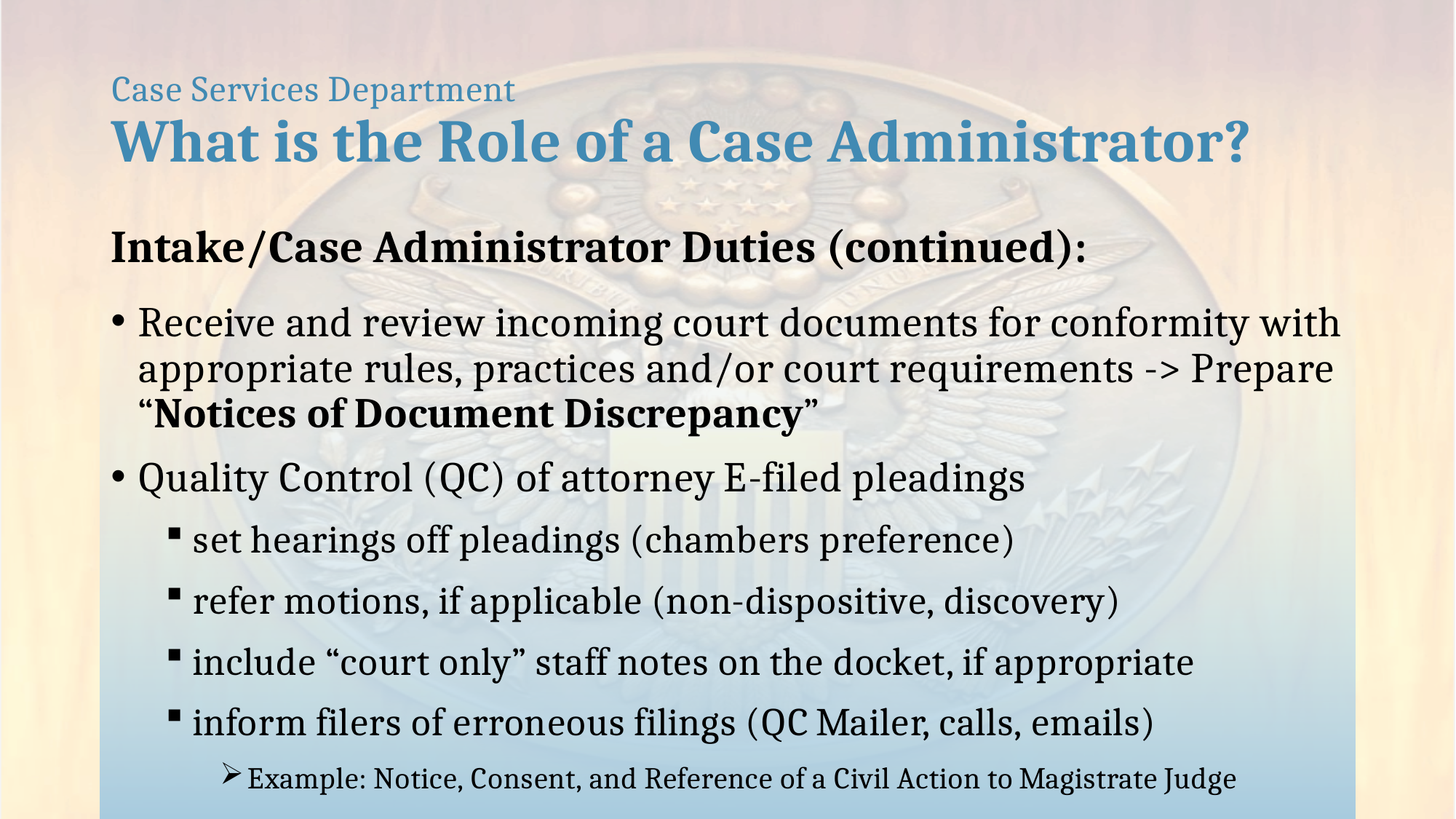

# Case Services Department What is the Role of a Case Administrator?
Intake/Case Administrator Duties (continued):
Receive and review incoming court documents for conformity with appropriate rules, practices and/or court requirements -> Prepare “Notices of Document Discrepancy”
Quality Control (QC) of attorney E-filed pleadings
set hearings off pleadings (chambers preference)
refer motions, if applicable (non-dispositive, discovery)
include “court only” staff notes on the docket, if appropriate
inform filers of erroneous filings (QC Mailer, calls, emails)
Example: Notice, Consent, and Reference of a Civil Action to Magistrate Judge